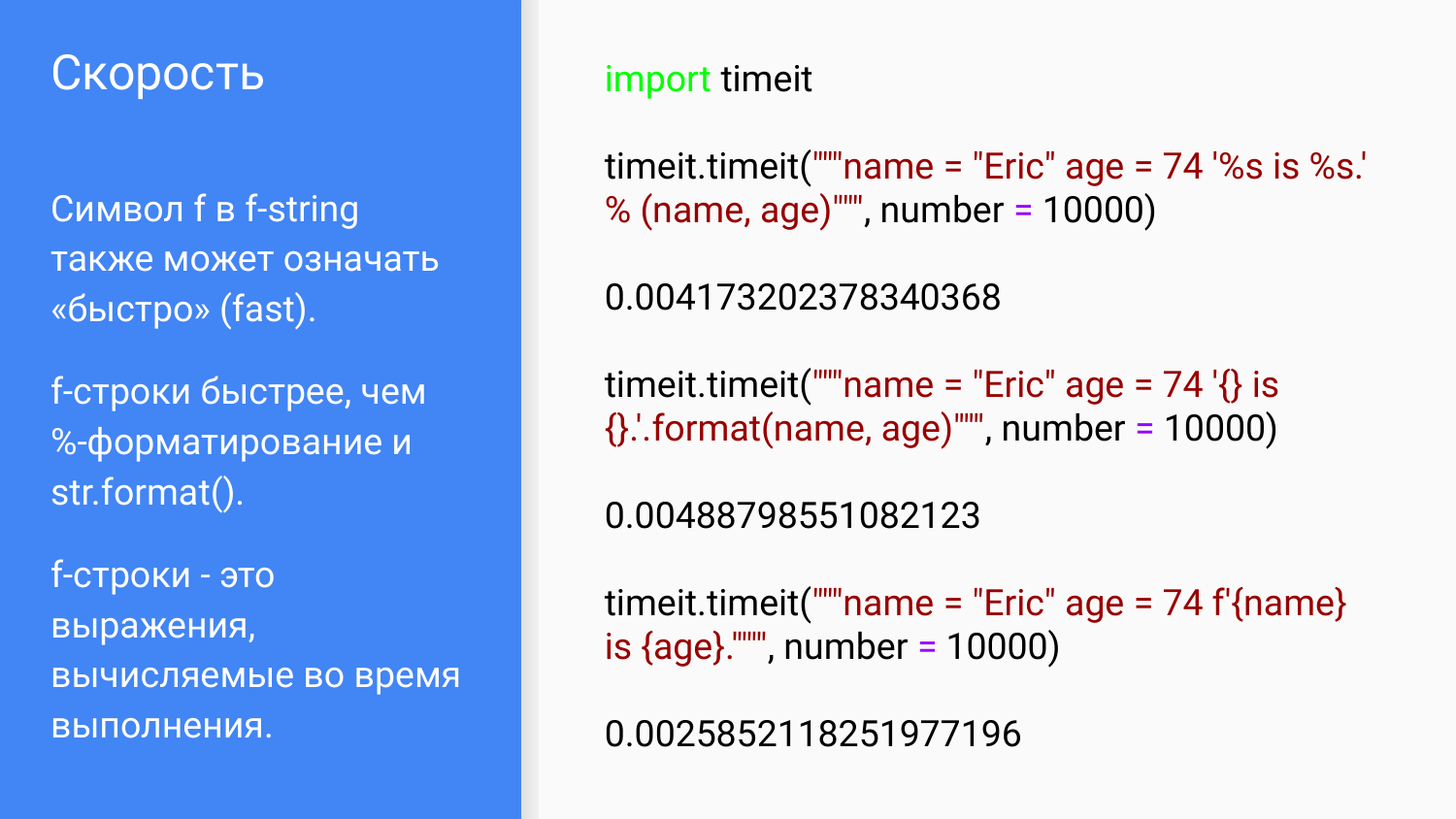

# Скорость
import timeit

timeit.timeit("""name = "Eric" age = 74 '%s is %s.' % (name, age)""", number = 10000)

0.004173202378340368

timeit.timeit("""name = "Eric" age = 74 '{} is {}.'.format(name, age)""", number = 10000)

0.00488798551082123

timeit.timeit("""name = "Eric" age = 74 f'{name} is {age}.'""", number = 10000)

0.0025852118251977196
Символ f в f-string также может означать «быстро» (fast).
f-строки быстрее, чем %-форматирование и str.format().
f-строки - это выражения, вычисляемые во время выполнения.